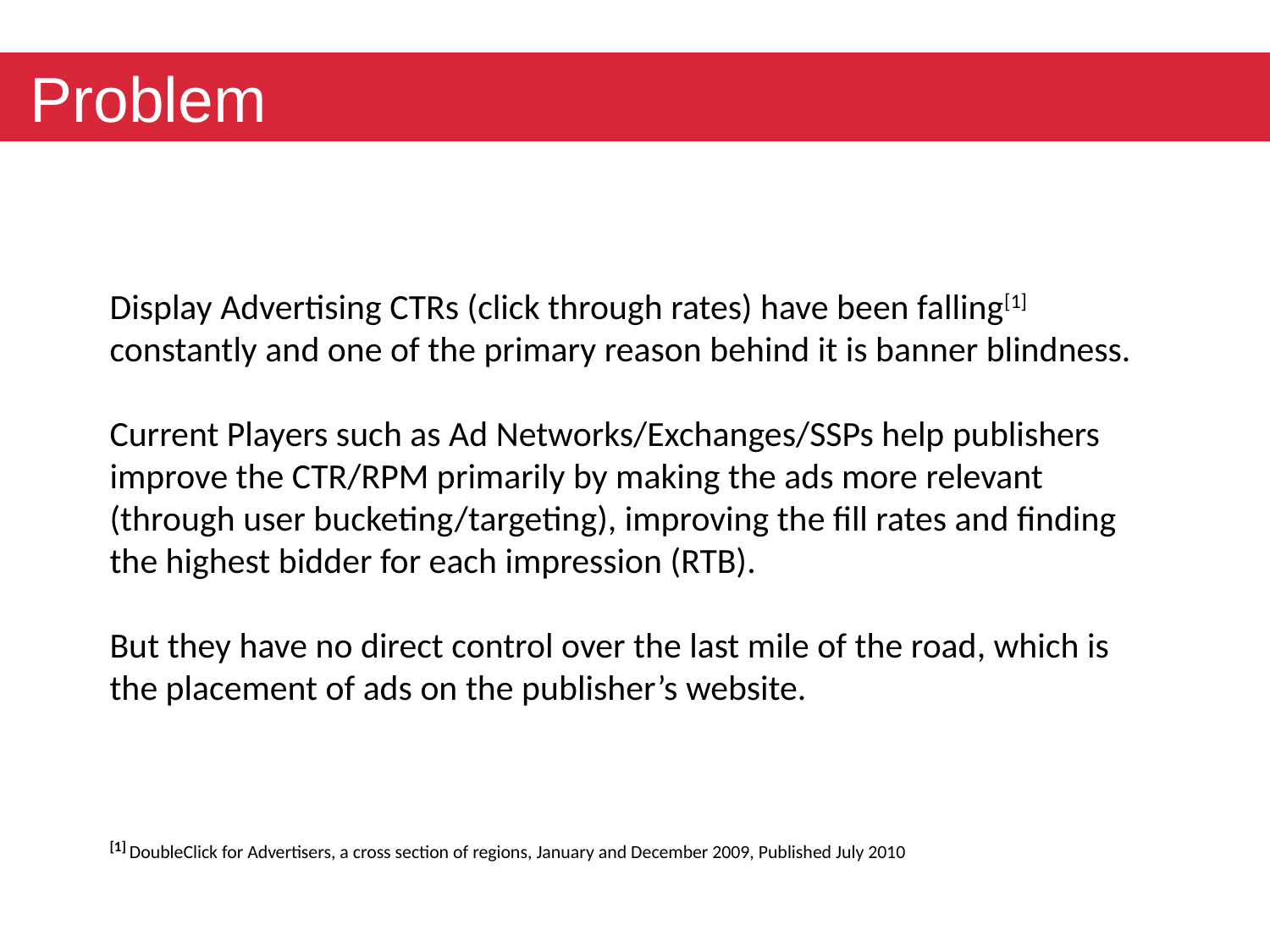

Problem
Display Advertising CTRs (click through rates) have been falling[1] constantly and one of the primary reason behind it is banner blindness.

Current Players such as Ad Networks/Exchanges/SSPs help publishers improve the CTR/RPM primarily by making the ads more relevant (through user bucketing/targeting), improving the fill rates and finding the highest bidder for each impression (RTB).

But they have no direct control over the last mile of the road, which is the placement of ads on the publisher’s website.

[1] DoubleClick for Advertisers, a cross section of regions, January and December 2009, Published July 2010